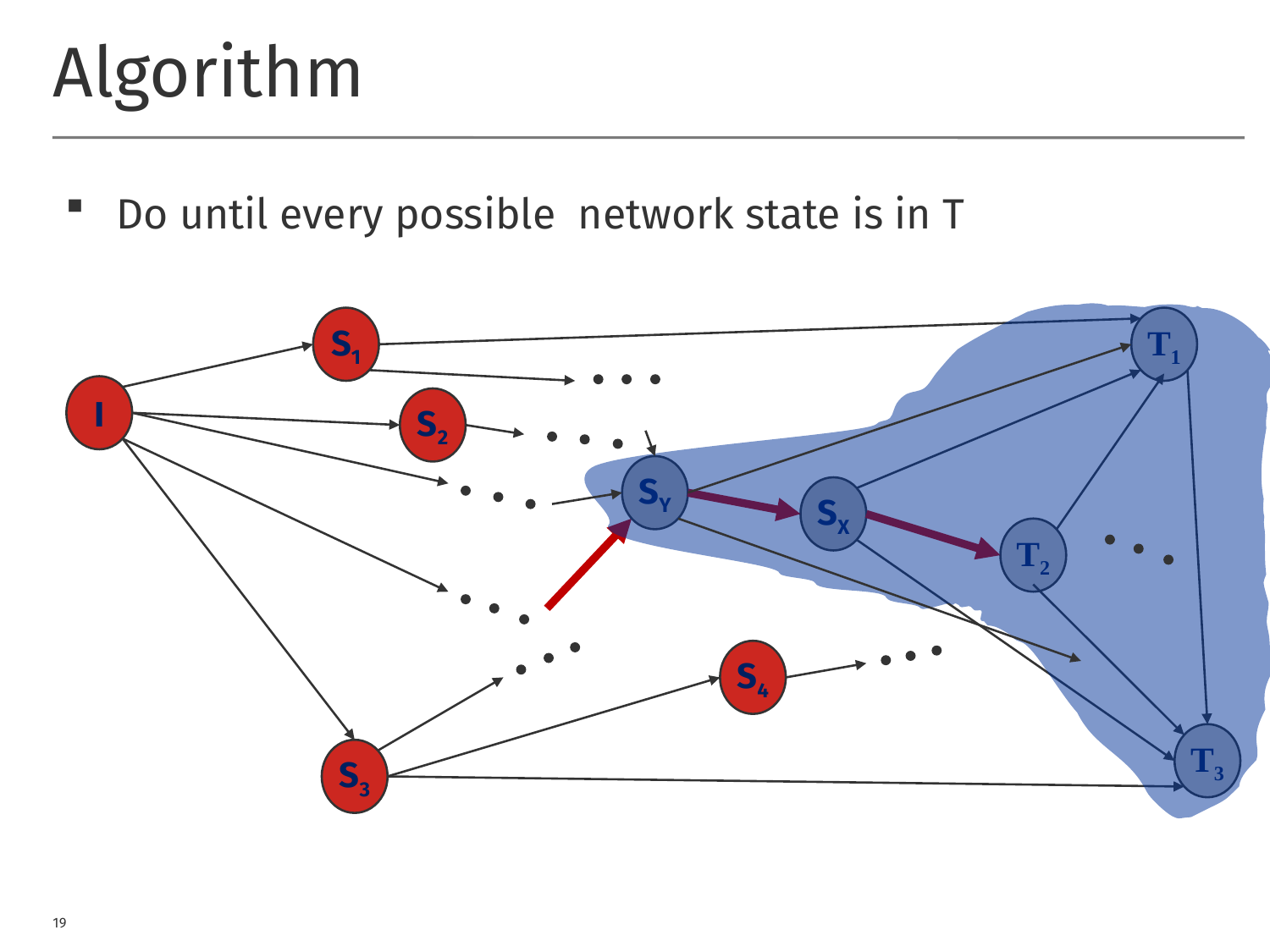

# Algorithm
Do until every possible  network state is in T

S1
T1

I
S2

SY
SX

T2

S4

T3
S3
19